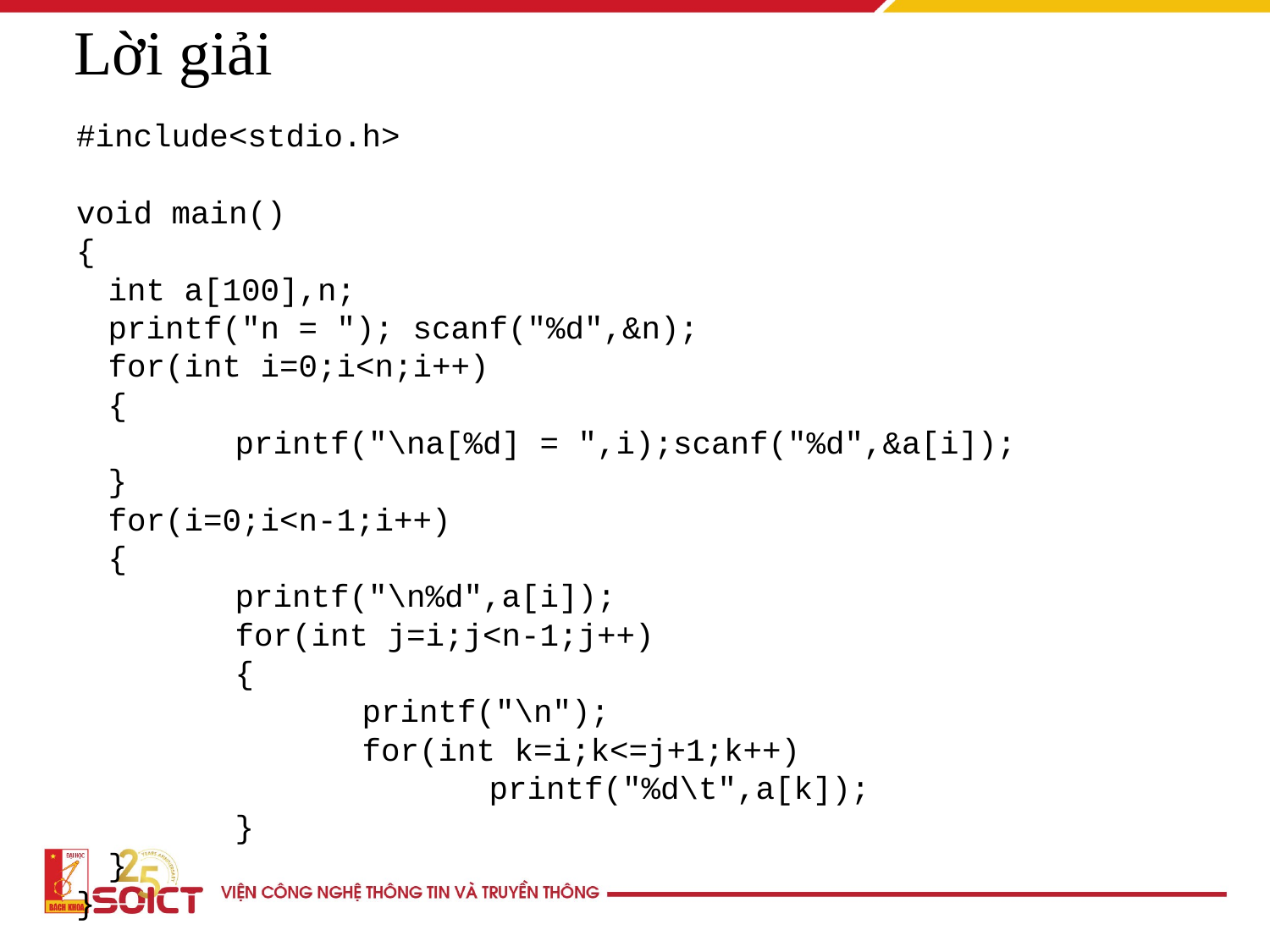

Lời giải
#include<stdio.h>

void main()
{
	int a[100],n;
	printf("n = "); scanf("%d",&n);
	for(int i=0;i<n;i++)
	{
		printf("\na[%d] = ",i);scanf("%d",&a[i]);
	}
	for(i=0;i<n-1;i++)
	{
		printf("\n%d",a[i]);
		for(int j=i;j<n-1;j++)
		{
			printf("\n");
			for(int k=i;k<=j+1;k++)
				printf("%d\t",a[k]);
		}
	}
}